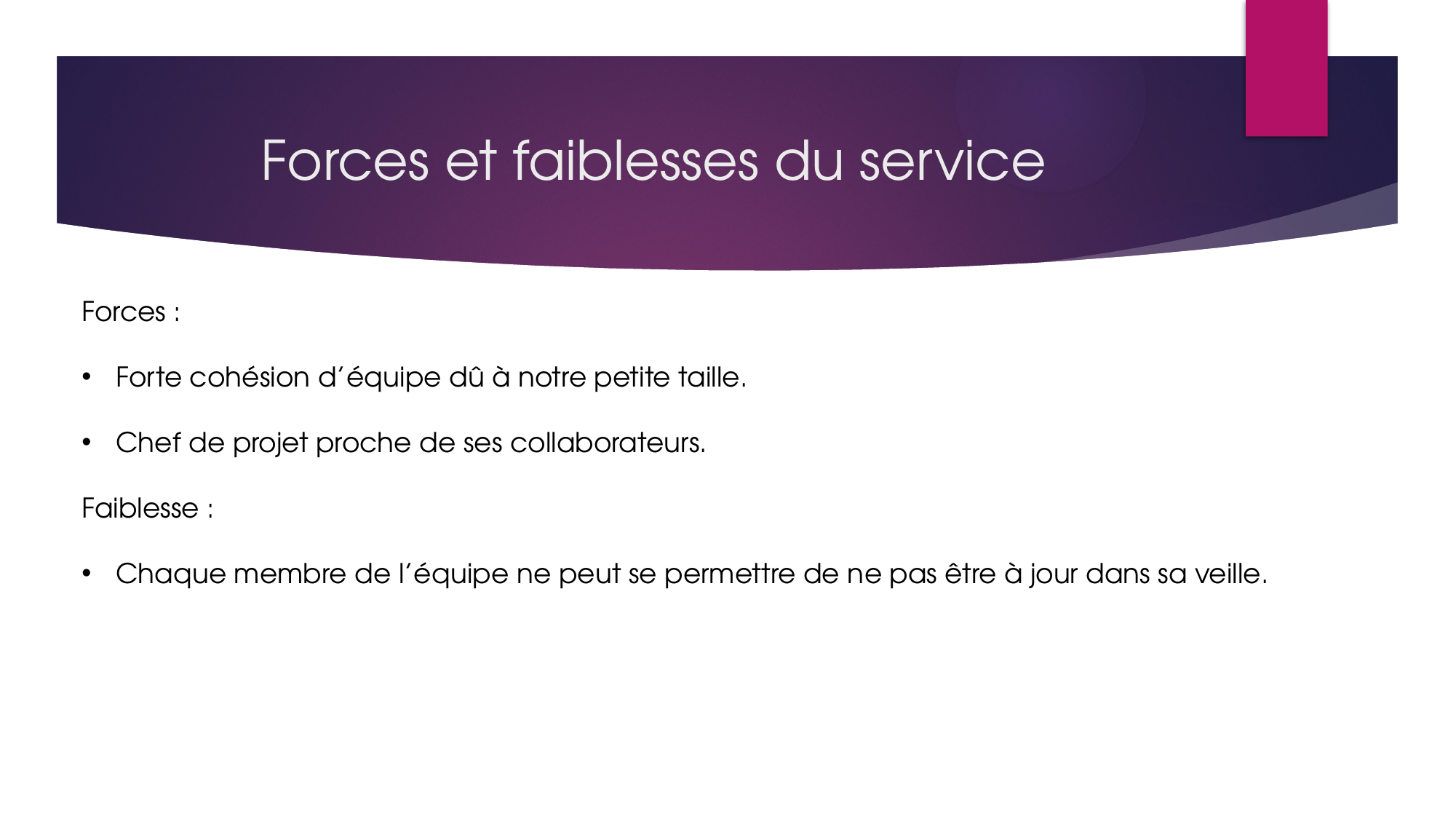

# Forces et faiblesses du service
Forces :
Forte cohésion d’équipe dû à notre petite taille.
Chef de projet proche de ses collaborateurs.
Faiblesse :
Chaque membre de l’équipe ne peut se permettre de ne pas être à jour dans sa veille.